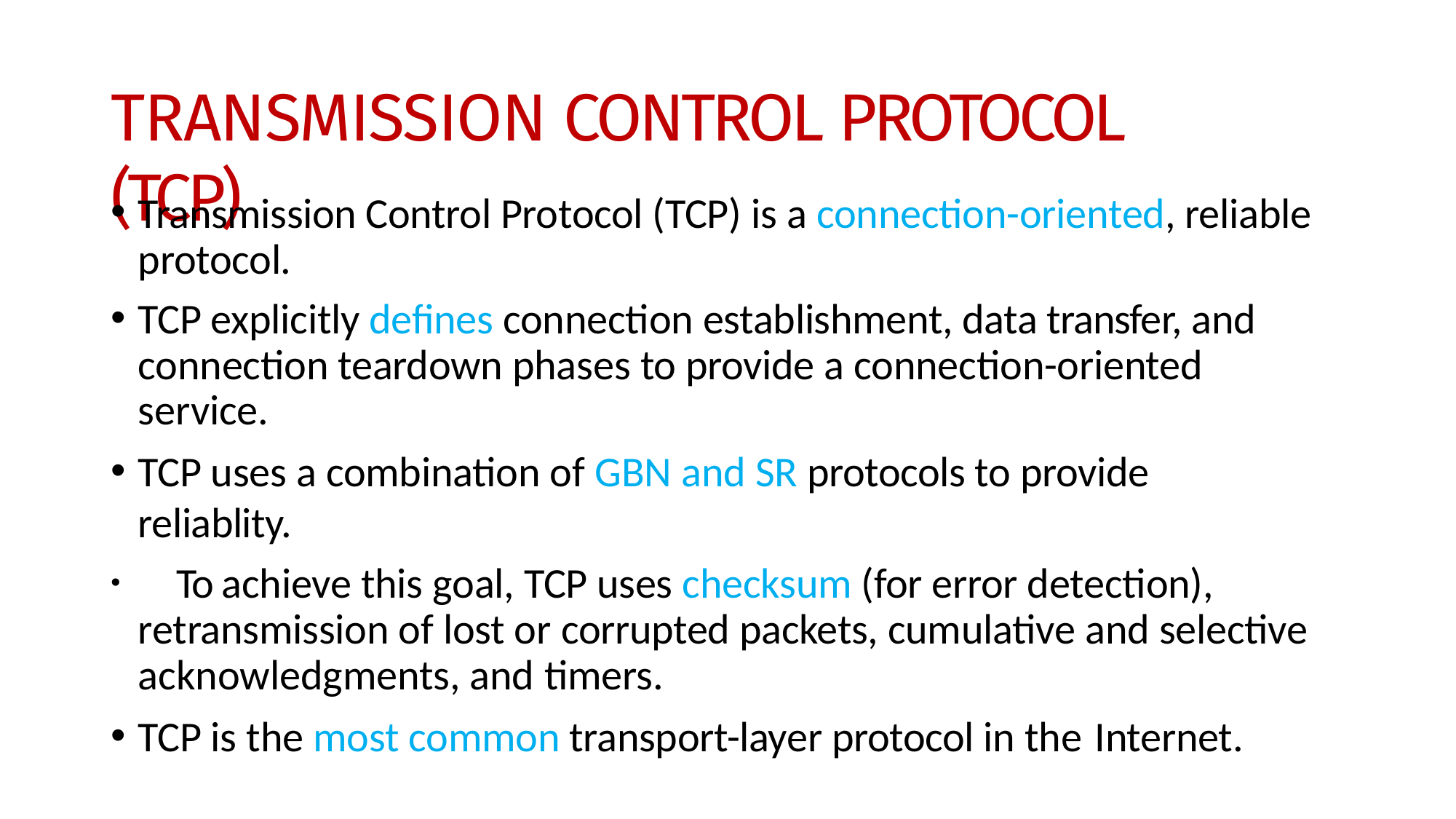

# TRANSMISSION CONTROL PROTOCOL (TCP)
Transmission Control Protocol (TCP) is a connection-oriented, reliable  protocol.
TCP explicitly defines connection establishment, data transfer, and  connection teardown phases to provide a connection-oriented  service.
TCP uses a combination of GBN and SR protocols to provide reliablity.
	To achieve this goal, TCP uses checksum (for error detection),  retransmission of lost or corrupted packets, cumulative and selective  acknowledgments, and timers.
TCP is the most common transport-layer protocol in the Internet.